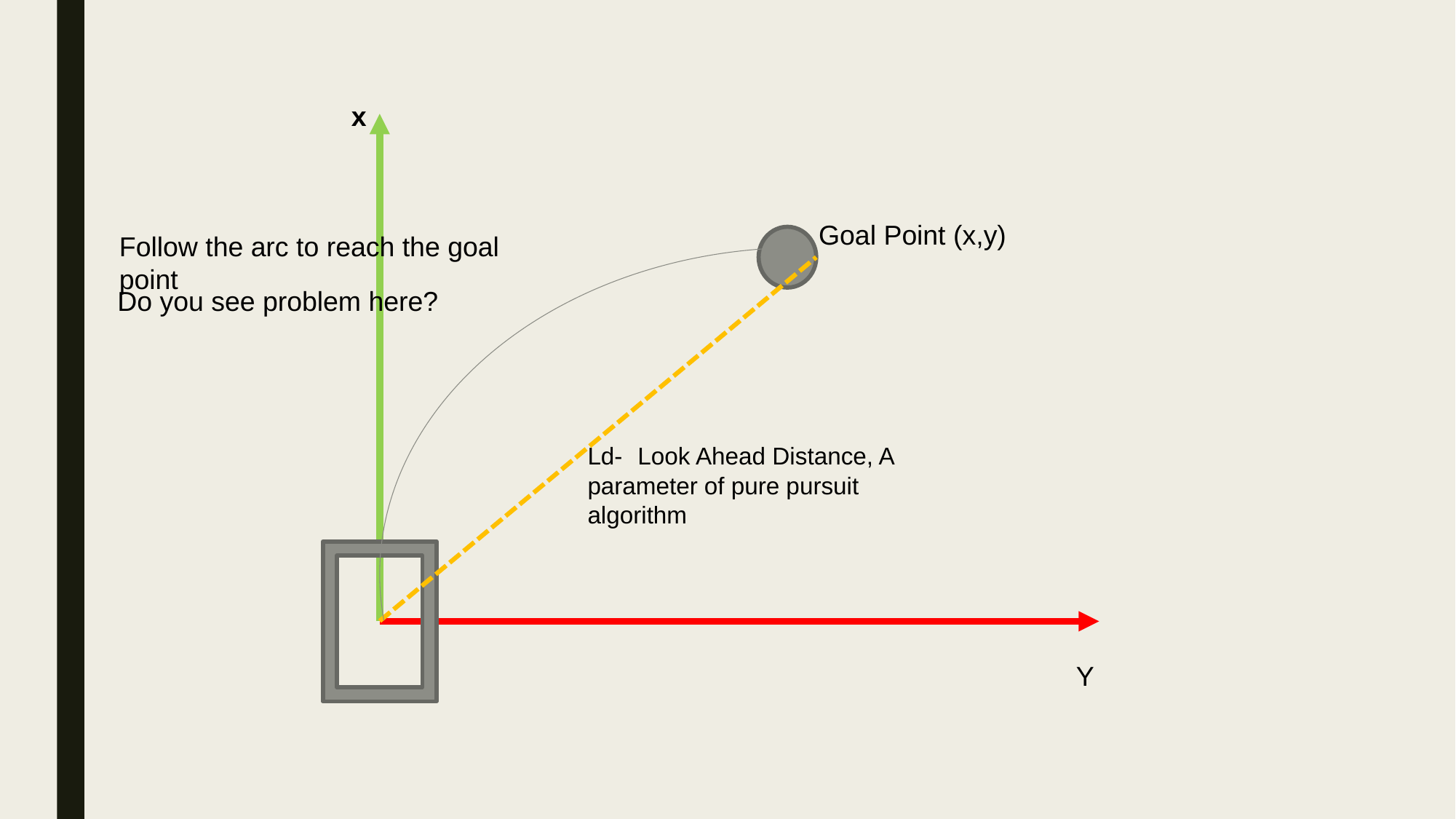

x
Goal Point (x,y)
Follow the arc to reach the goal point

Do you see problem here?
Ld-  Look Ahead Distance, A parameter of pure pursuit algorithm

Y